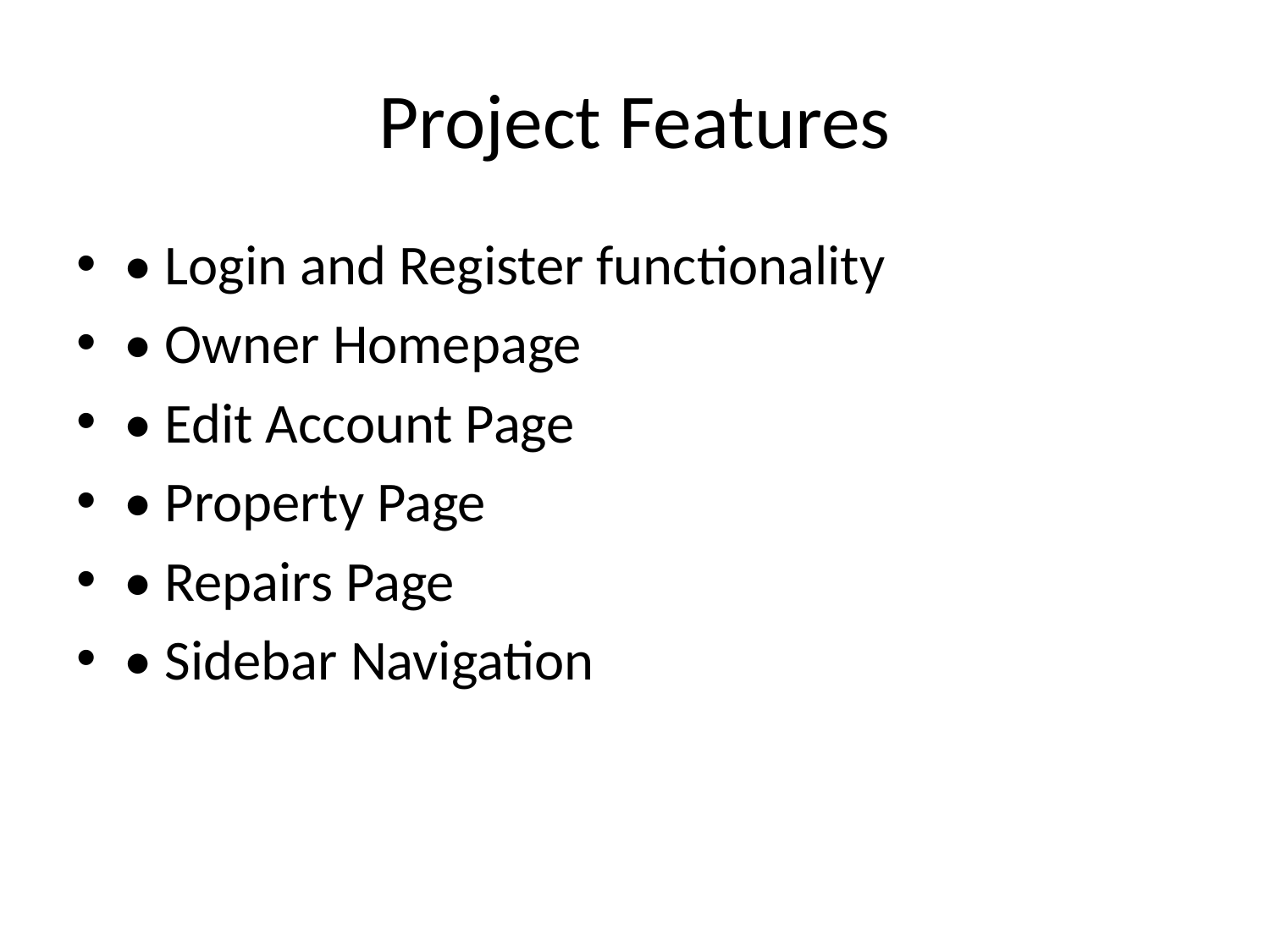

# Project Features
• Login and Register functionality
• Owner Homepage
• Edit Account Page
• Property Page
• Repairs Page
• Sidebar Navigation